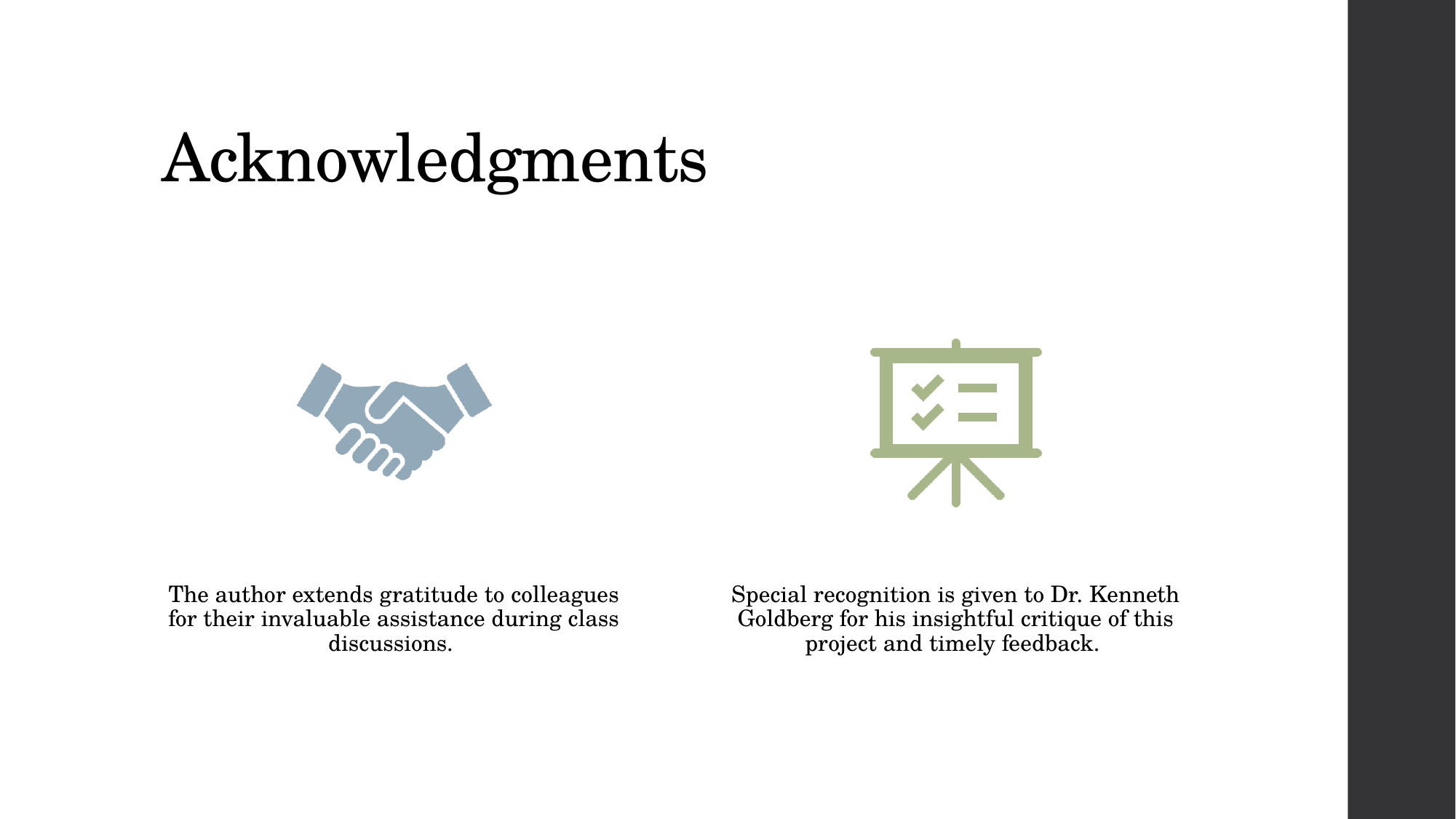

# Acknowledgments
The author extends gratitude to colleagues for their invaluable assistance during class discussions.
Special recognition is given to Dr. Kenneth Goldberg for his insightful critique of this project and timely feedback.